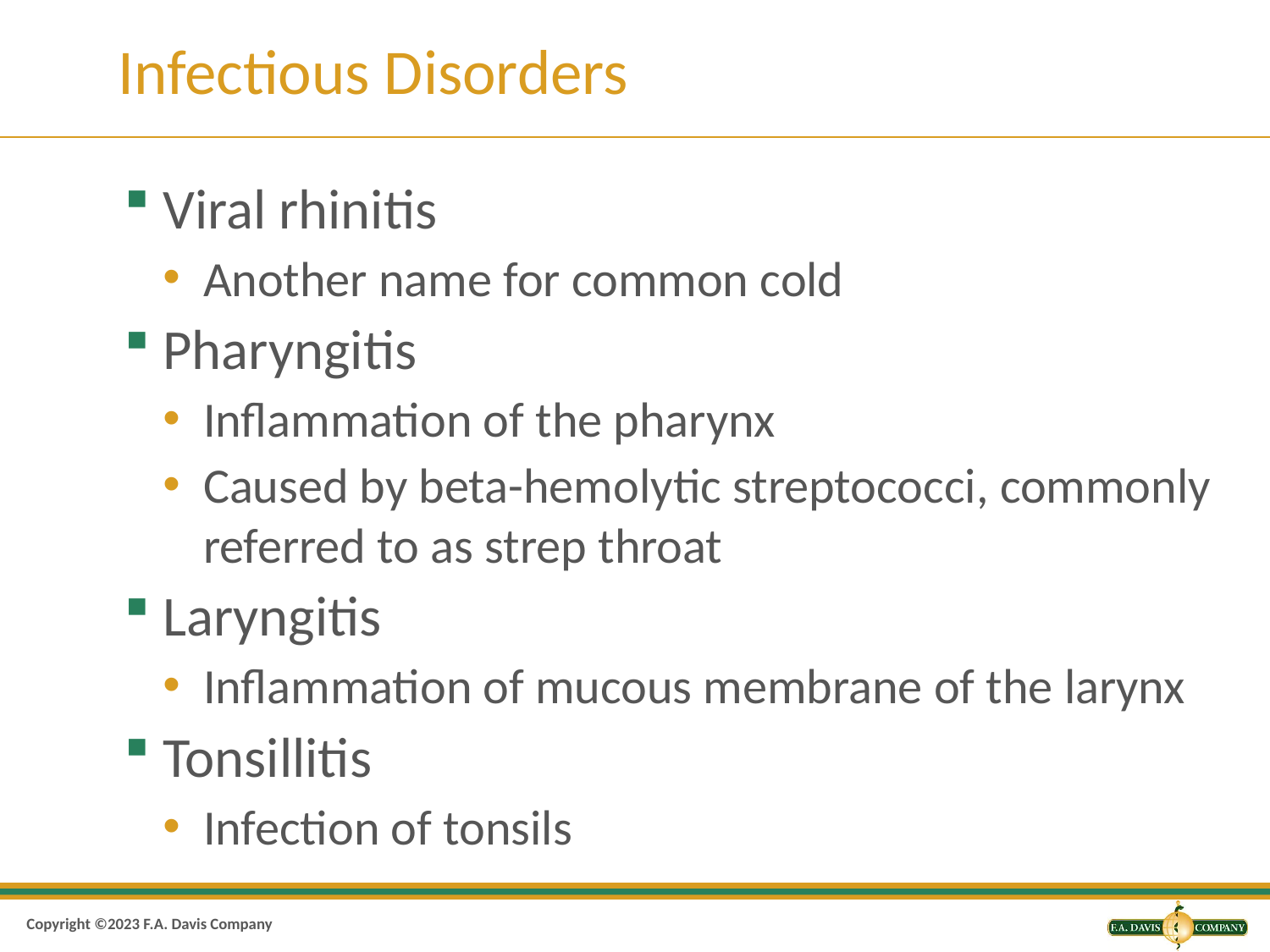

# Infectious Disorders
Viral rhinitis
Another name for common cold
Pharyngitis
Inflammation of the pharynx
Caused by beta-hemolytic streptococci, commonly referred to as strep throat
Laryngitis
Inflammation of mucous membrane of the larynx
Tonsillitis
Infection of tonsils